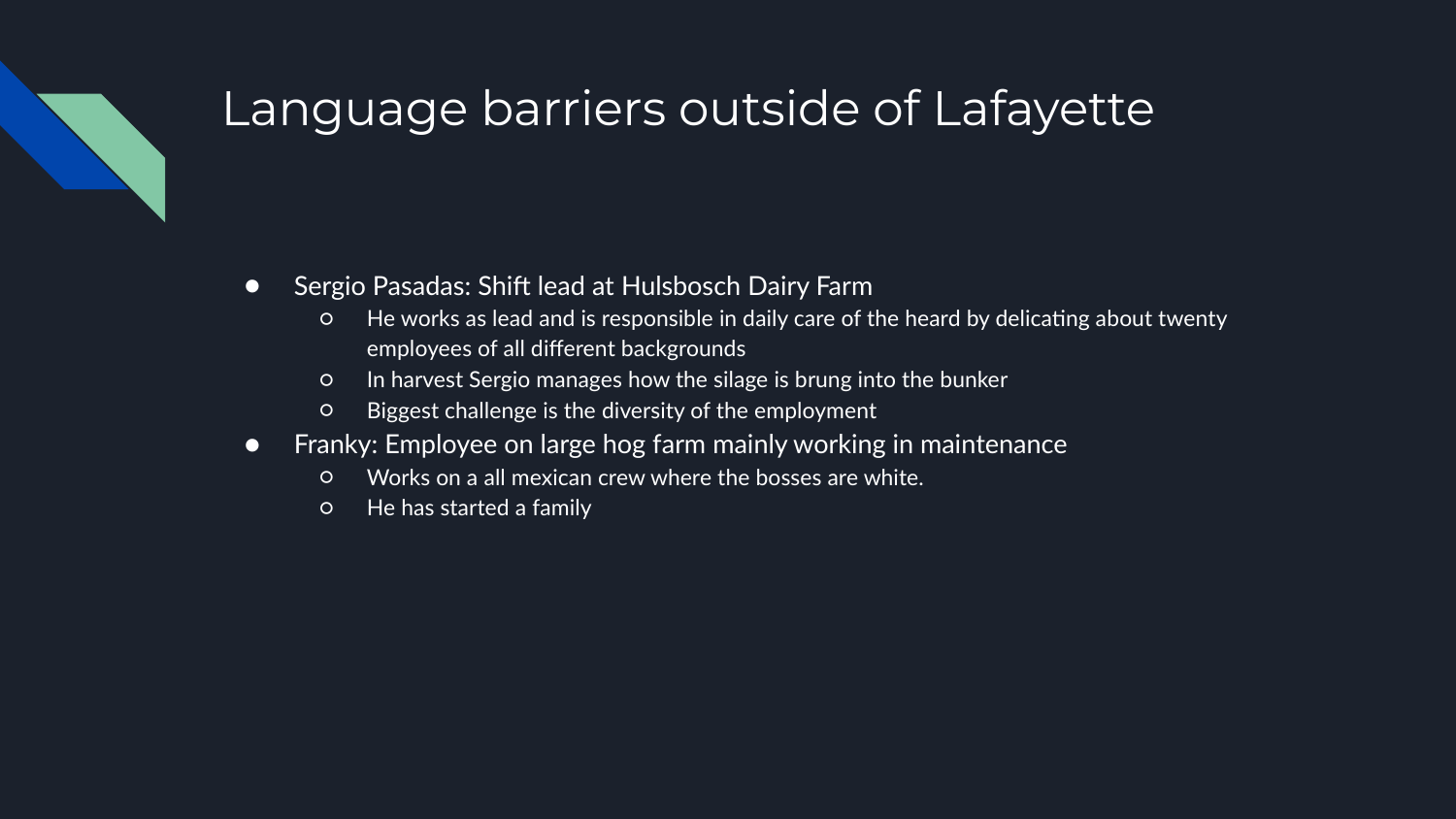

# Language barriers outside of Lafayette
Sergio Pasadas: Shift lead at Hulsbosch Dairy Farm
He works as lead and is responsible in daily care of the heard by delicating about twenty employees of all different backgrounds
In harvest Sergio manages how the silage is brung into the bunker
Biggest challenge is the diversity of the employment
Franky: Employee on large hog farm mainly working in maintenance
Works on a all mexican crew where the bosses are white.
He has started a family